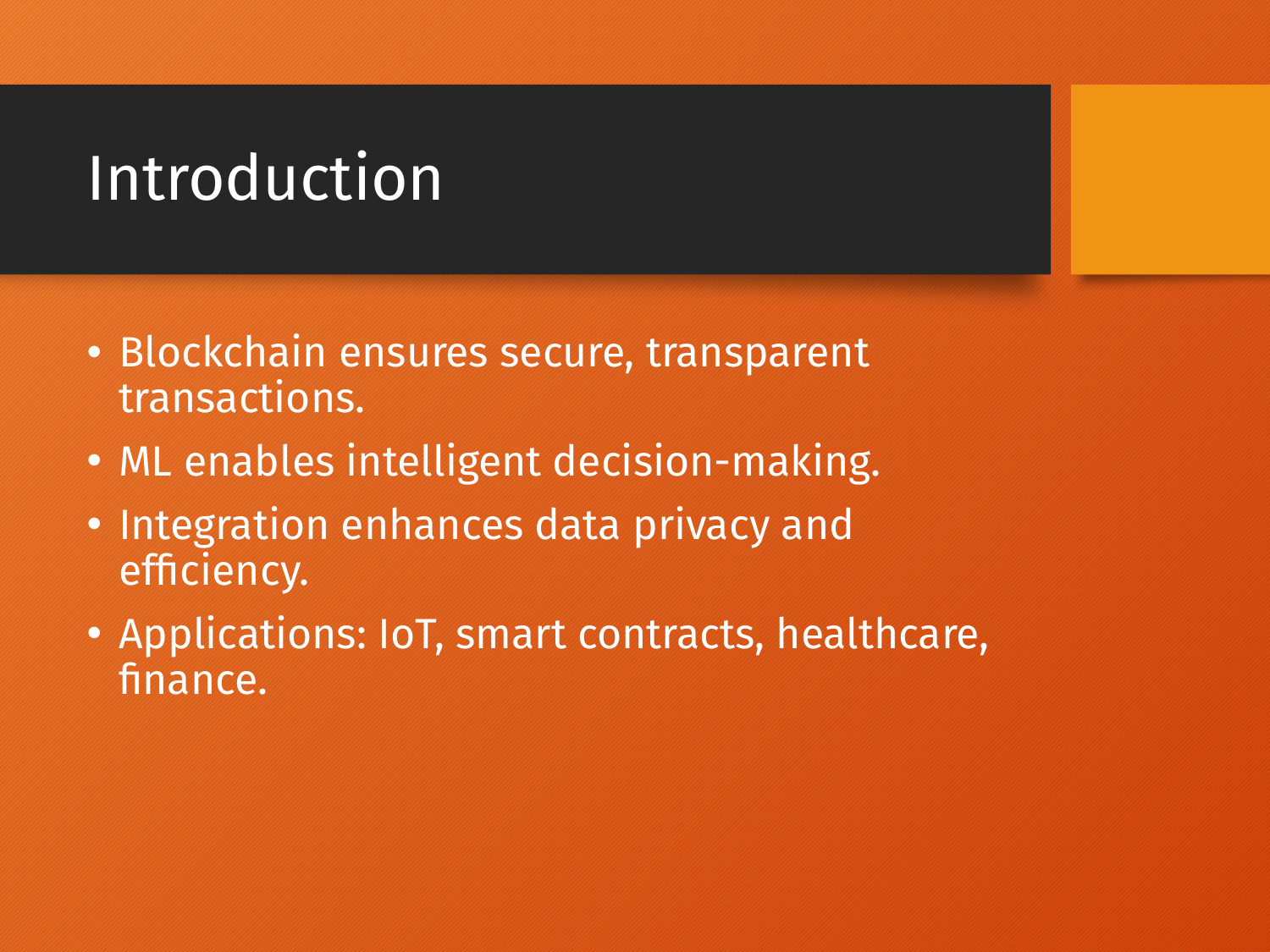

# Introduction
Blockchain ensures secure, transparent transactions.
ML enables intelligent decision-making.
Integration enhances data privacy and efficiency.
Applications: IoT, smart contracts, healthcare, finance.